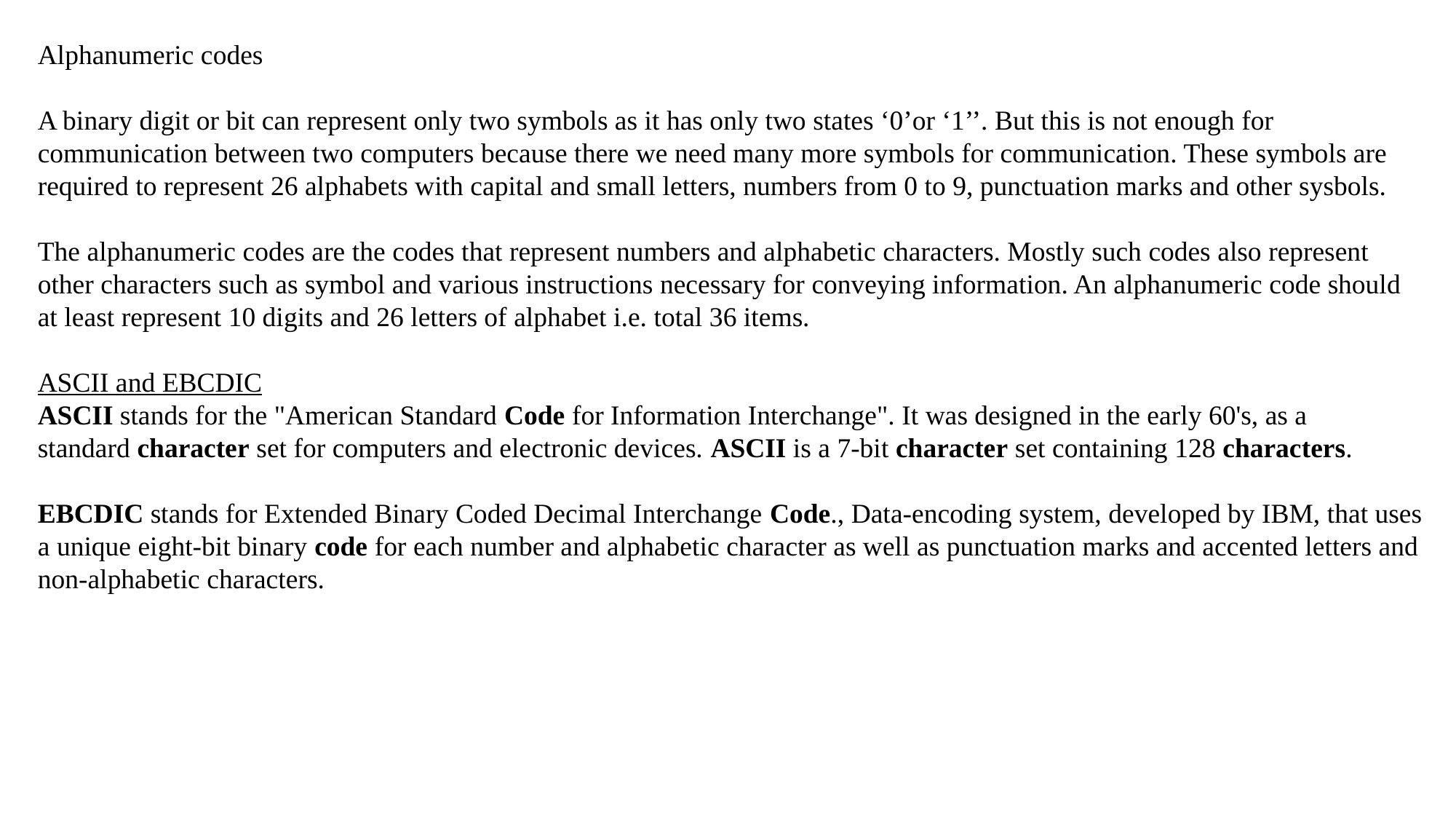

Alphanumeric codes

A binary digit or bit can represent only two symbols as it has only two states ‘0’or ‘1’’. But this is not enough for communication between two computers because there we need many more symbols for communication. These symbols are required to represent 26 alphabets with capital and small letters, numbers from 0 to 9, punctuation marks and other sysbols.

The alphanumeric codes are the codes that represent numbers and alphabetic characters. Mostly such codes also represent other characters such as symbol and various instructions necessary for conveying information. An alphanumeric code should at least represent 10 digits and 26 letters of alphabet i.e. total 36 items.

ASCII and EBCDIC
ASCII stands for the "American Standard Code for Information Interchange". It was designed in the early 60's, as a standard character set for computers and electronic devices. ASCII is a 7-bit character set containing 128 characters.

EBCDIC stands for Extended Binary Coded Decimal Interchange Code., Data-encoding system, developed by IBM, that uses a unique eight-bit binary code for each number and alphabetic character as well as punctuation marks and accented letters and non-alphabetic characters.